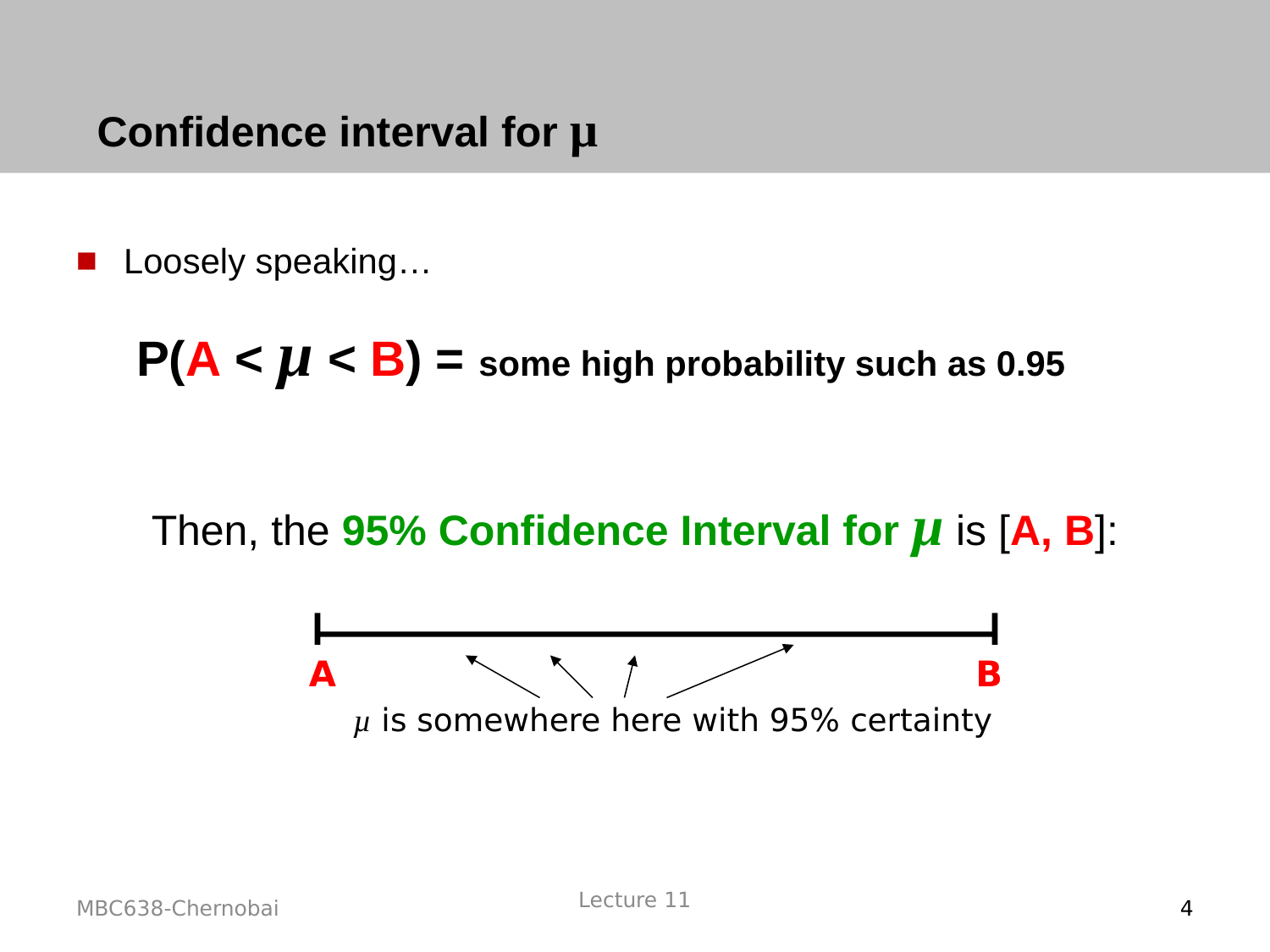

# Confidence interval for μ
Loosely speaking…
P(A < µ < B) = some high probability such as 0.95

Then, the 95% Confidence Interval for µ is [A, B]:

A

B

µ is somewhere here with 95% certainty
Lecture 11
MBC638-Chernobai
4